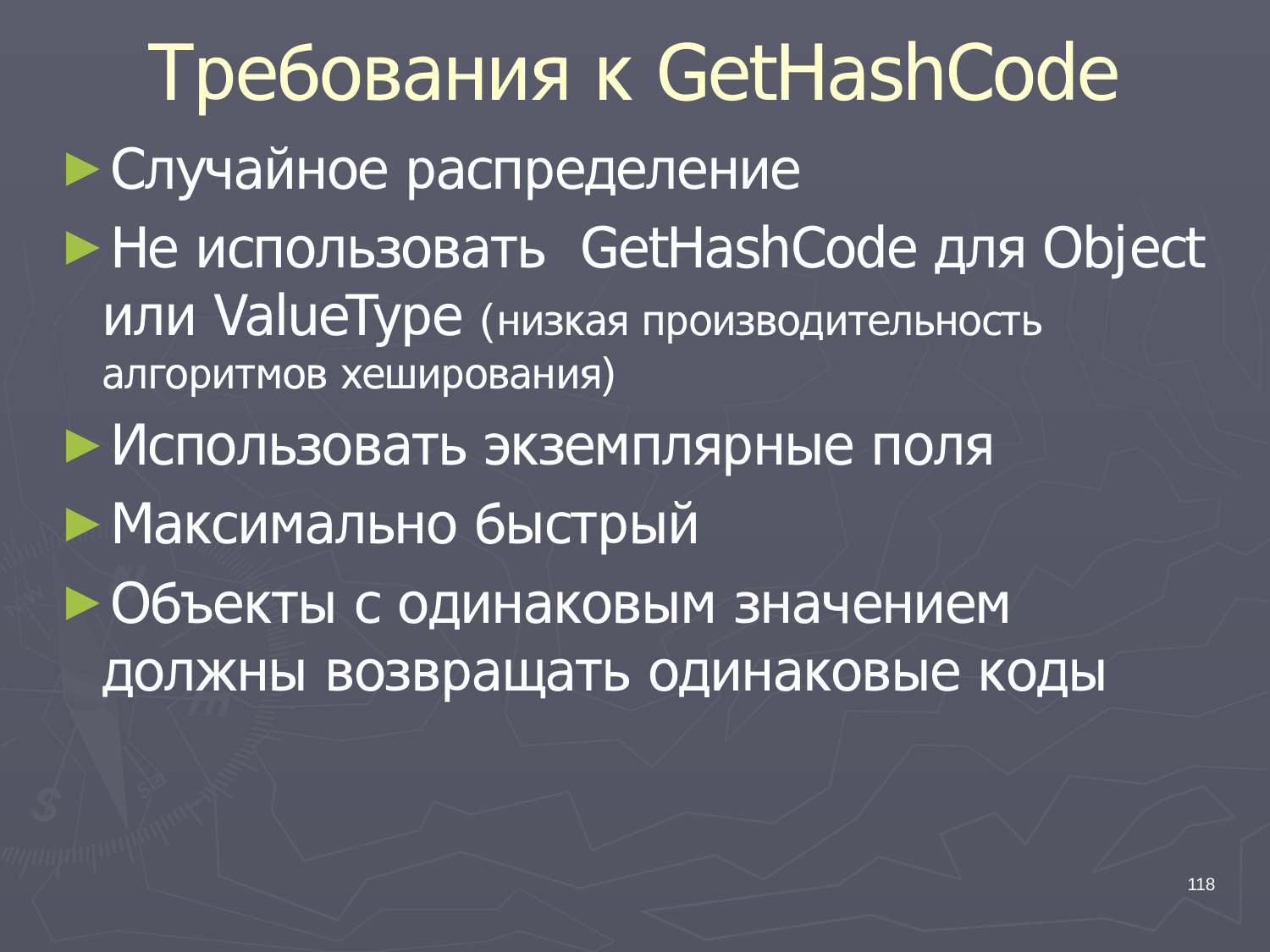

# Требования к GetHashCode
Случайное распределение
Не использовать  GetHashCode для Object или ValueType (низкая производительность алгоритмов хеширования)
Использовать экземплярные поля
Максимально быстрый
Объекты с одинаковым значением должны возвращать одинаковые коды
118